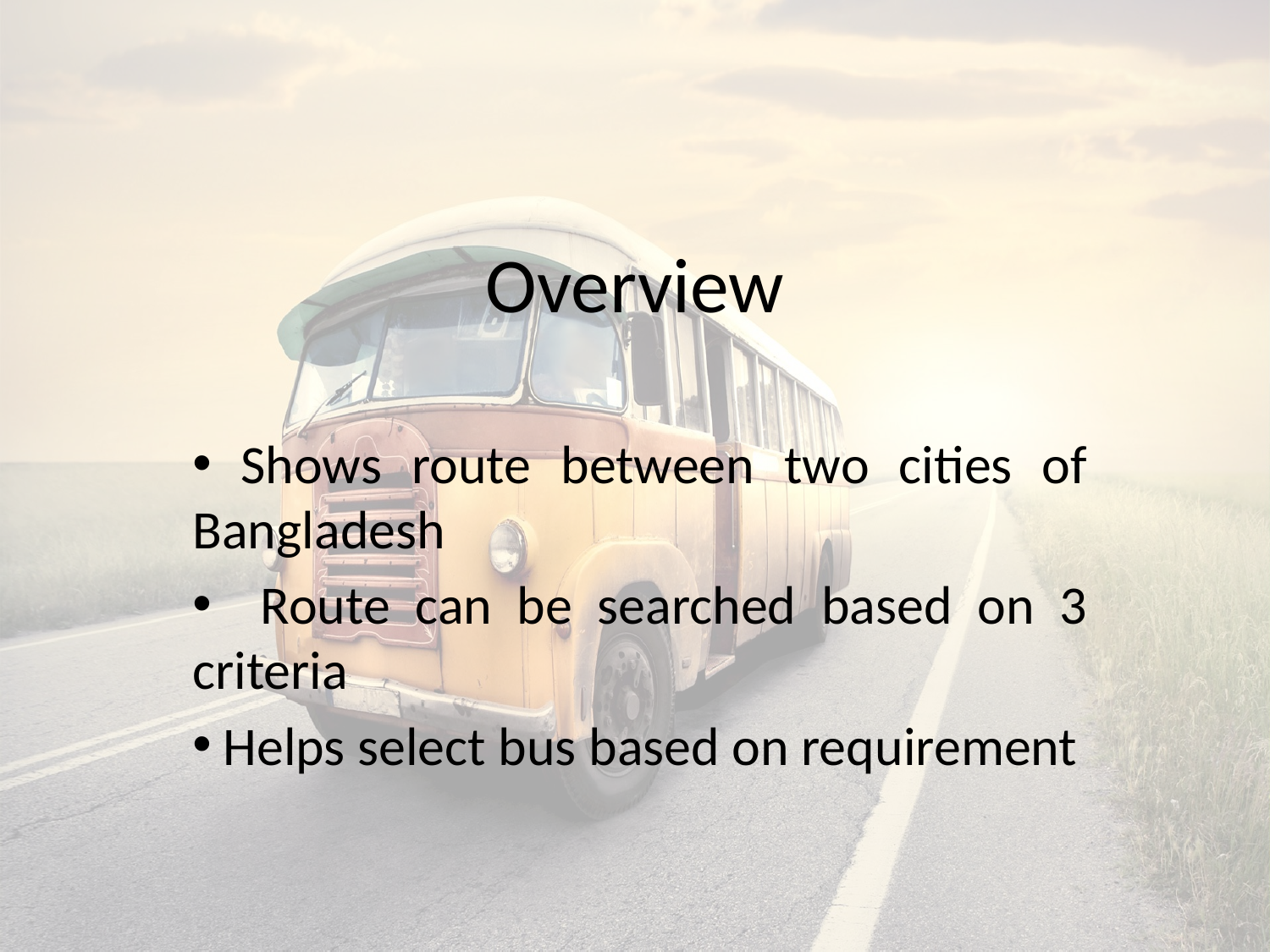

# Overview
 Shows route between two cities of Bangladesh
  Route can be searched based on 3 criteria
 Helps select bus based on requirement